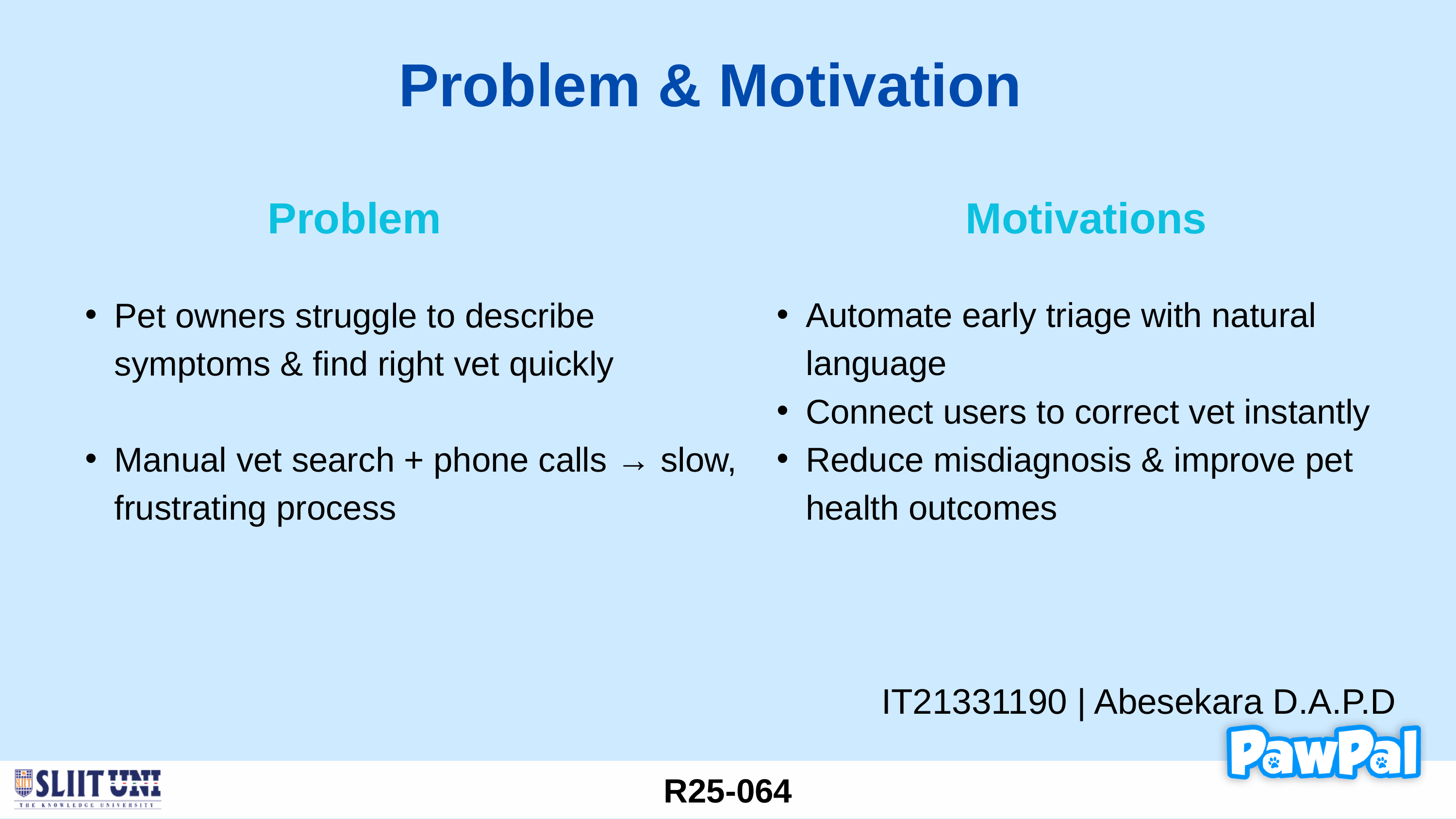

Problem & Motivation
Problem
Motivations
Pet owners struggle to describe symptoms & find right vet quickly

Manual vet search + phone calls → slow, frustrating process

Automate early triage with natural language
Connect users to correct vet instantly
Reduce misdiagnosis & improve pet health outcomes

IT21331190 | Abesekara D.A.P.D

R25-064